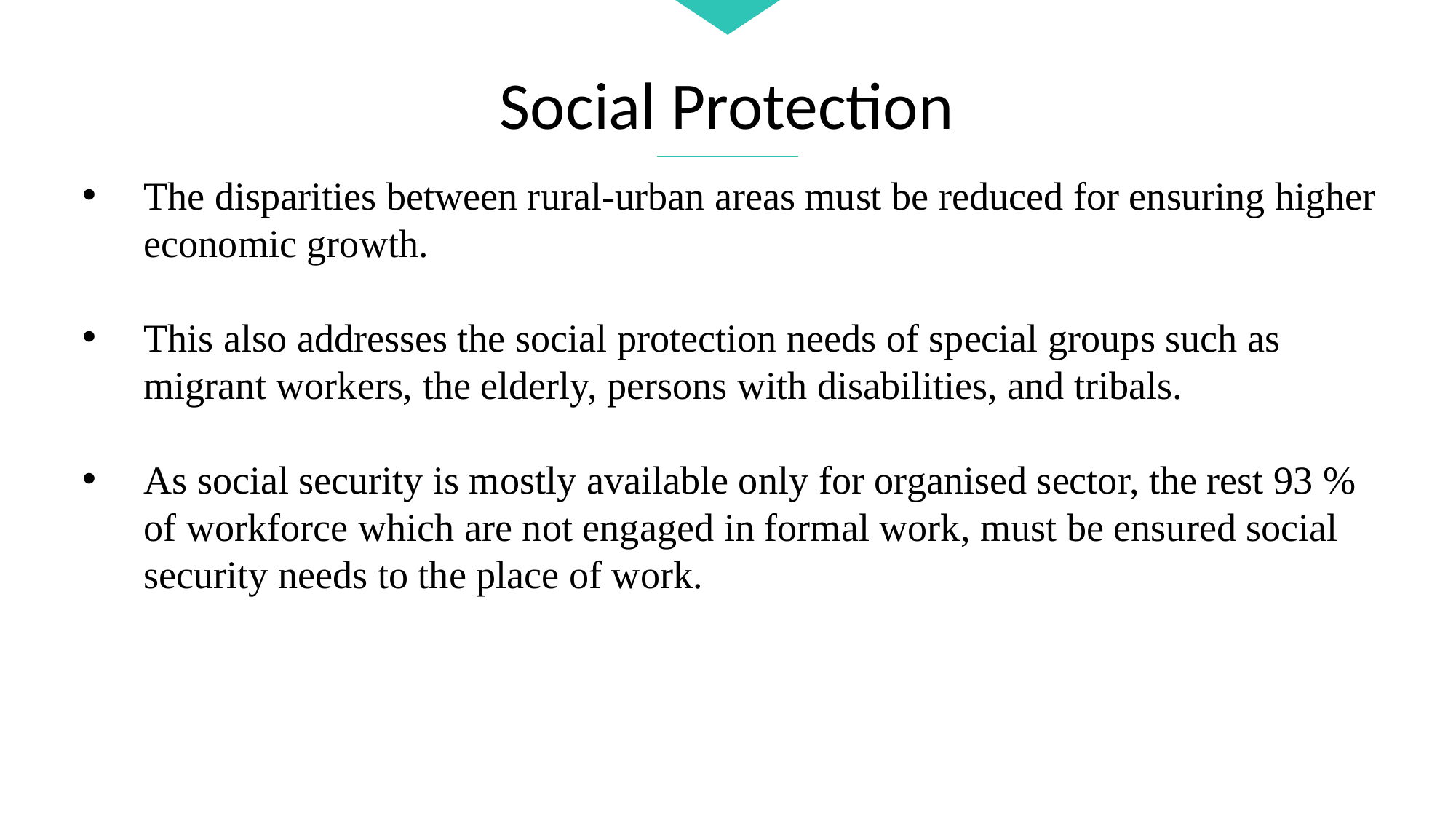

Social Protection
The disparities between rural-urban areas must be reduced for ensuring higher economic growth.

This also addresses the social protection needs of special groups such as migrant workers, the elderly, persons with disabilities, and tribals.

As social security is mostly available only for organised sector, the rest 93 % of workforce which are not engaged in formal work, must be ensured social security needs to the place of work.